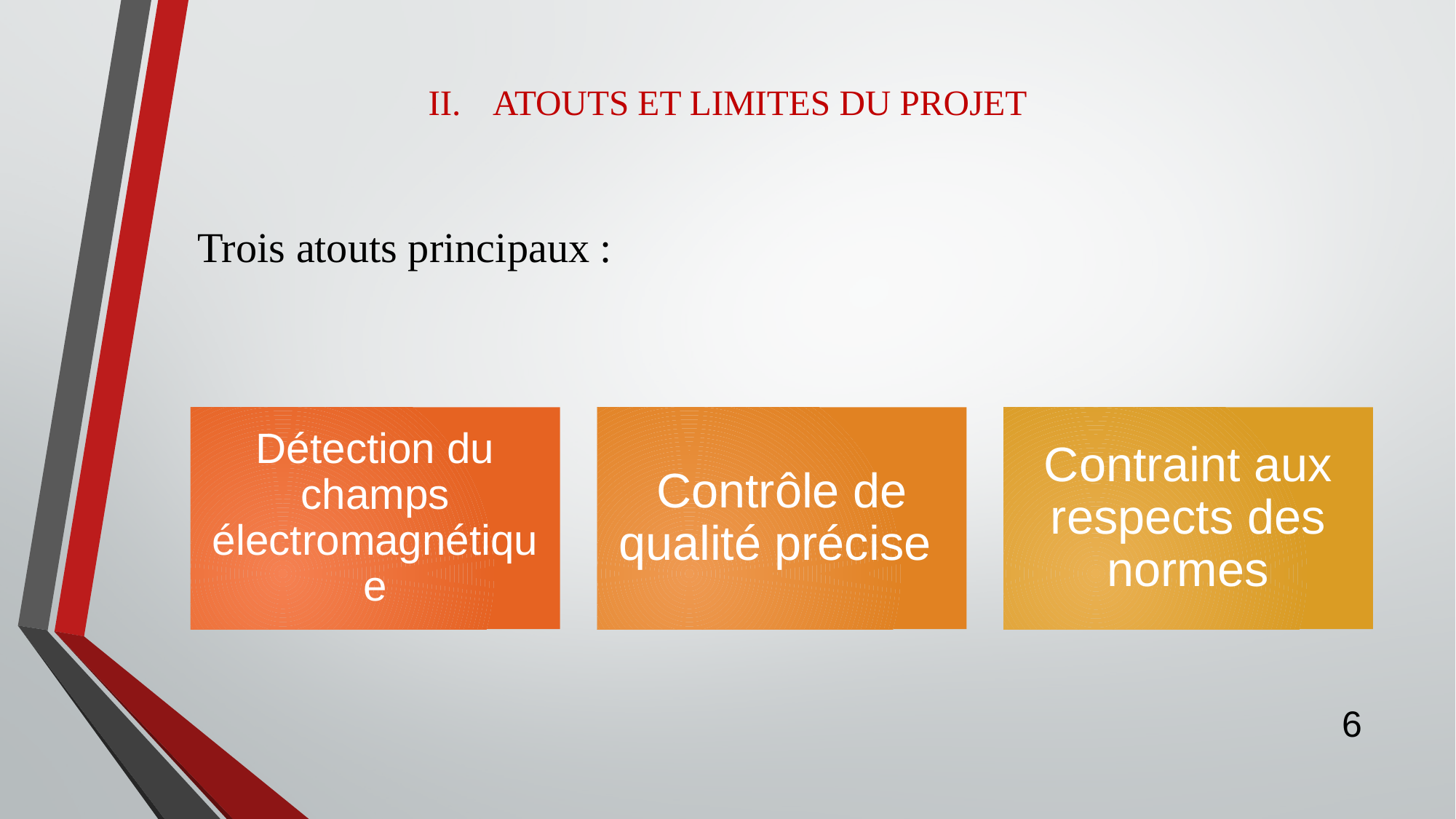

# II.	ATOUTS ET LIMITES DU PROJET
Trois atouts principaux :
Détection du champs électromagnétique
Contrôle de qualité précise
Contraint aux respects des normes
6